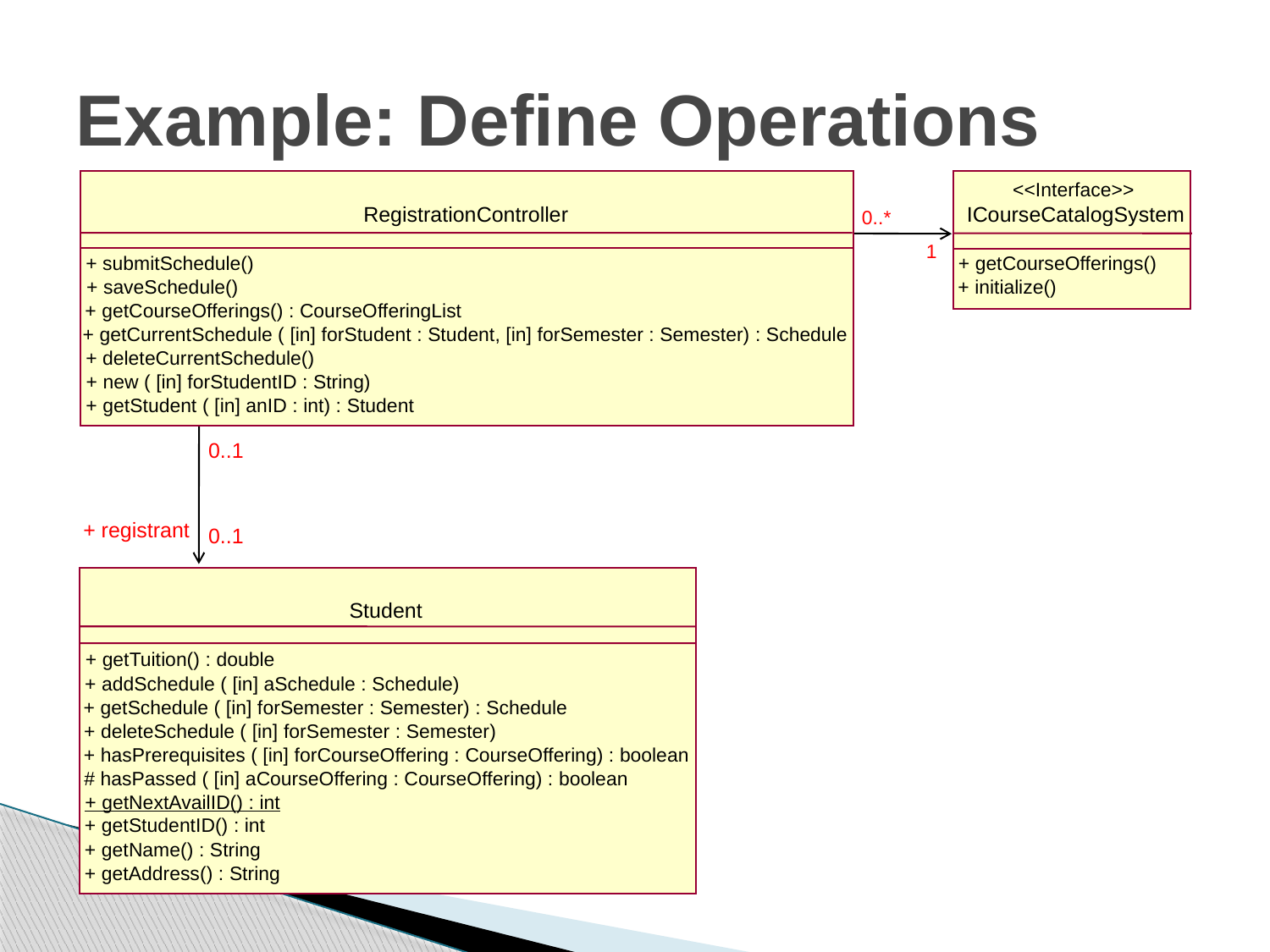

# Example: Define Operations

<<Interface>>
ICourseCatalogSystem

+ getCourseOfferings()
+ initialize()
RegistrationController
0..*

1

+ submitSchedule()
+ saveSchedule()
+ getCourseOfferings() : CourseOfferingList
+ getCurrentSchedule ( [in] forStudent : Student, [in] forSemester : Semester) : Schedule
+ deleteCurrentSchedule()
+ new ( [in] forStudentID : String)
+ getStudent ( [in] anID : int) : Student

0..1
+ registrant
0..1

Student

+ getTuition() : double
+ addSchedule ( [in] aSchedule : Schedule)
+ getSchedule ( [in] forSemester : Semester) : Schedule
+ deleteSchedule ( [in] forSemester : Semester)
+ hasPrerequisites ( [in] forCourseOffering : CourseOffering) : boolean
# hasPassed ( [in] aCourseOffering : CourseOffering) : boolean
+ getNextAvailID() : int
+ getStudentID() : int
+ getName() : String
+ getAddress() : String